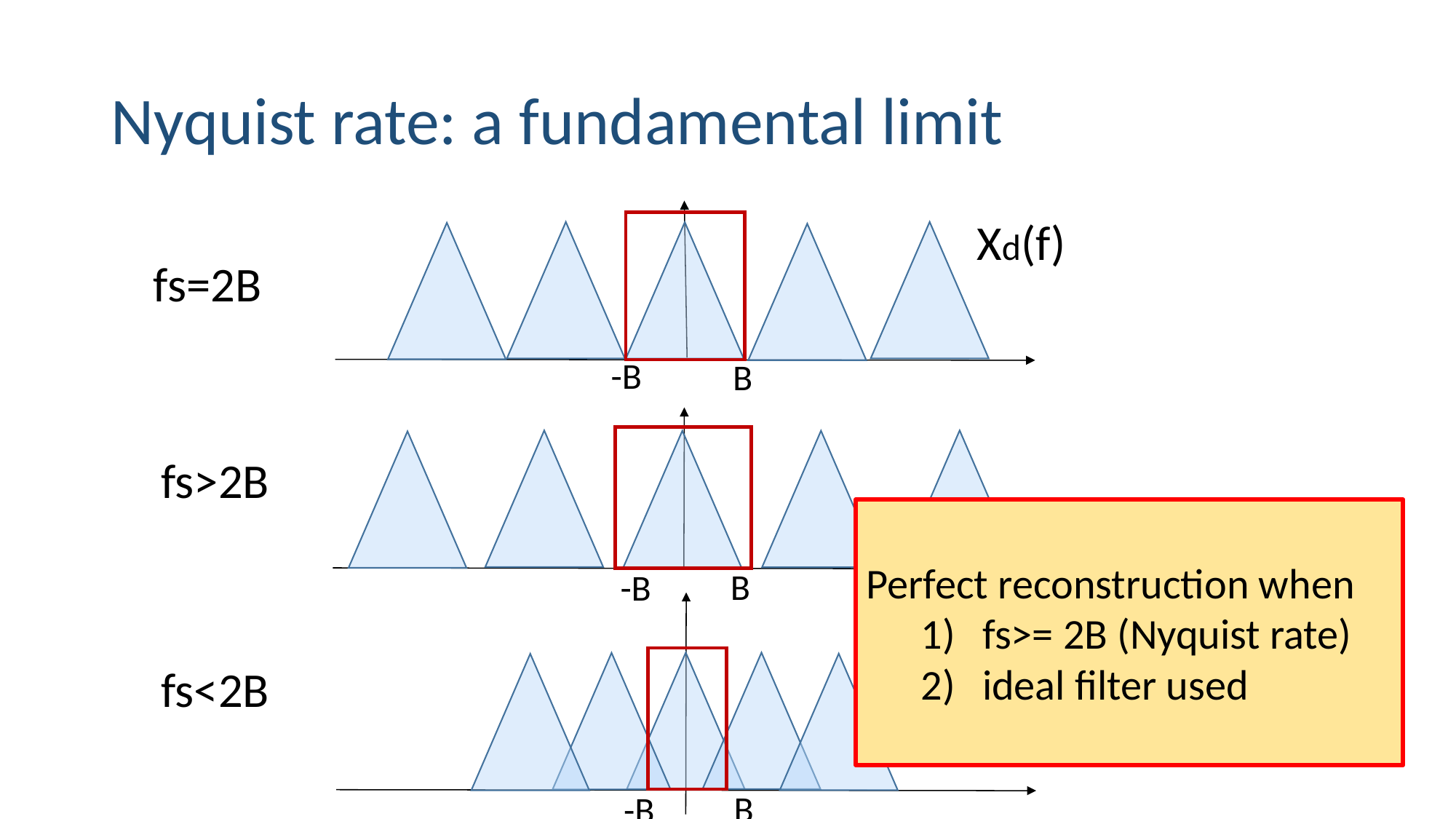

# Nyquist rate: a fundamental limit

Xd(f)

fs=2B
-B
B

fs>2B

Perfect reconstruction when
fs>= 2B (Nyquist rate)
ideal filter used

B
-B

fs<2B

B
-B